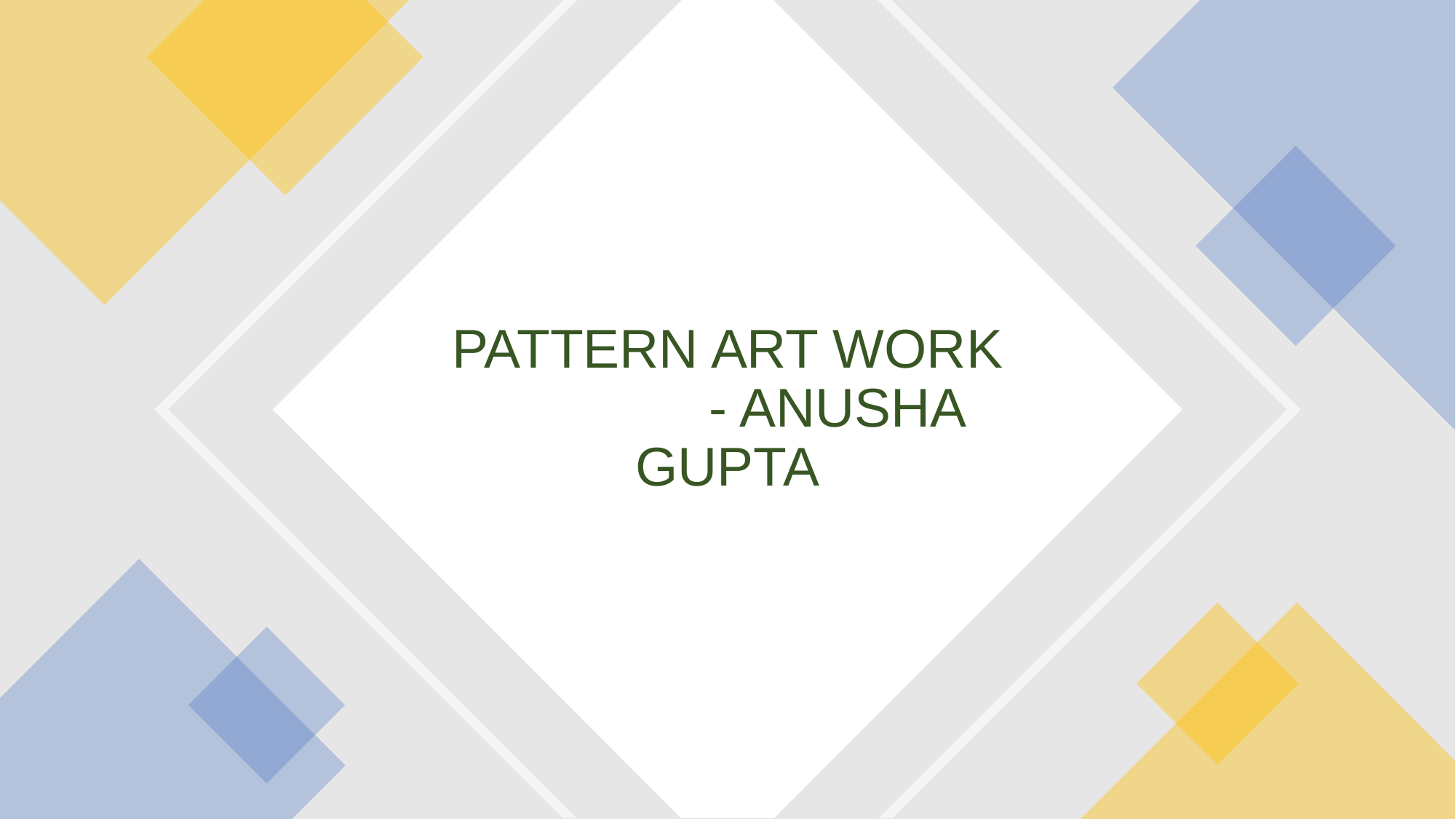

# PATTERN ART WORK - ANUSHA GUPTA